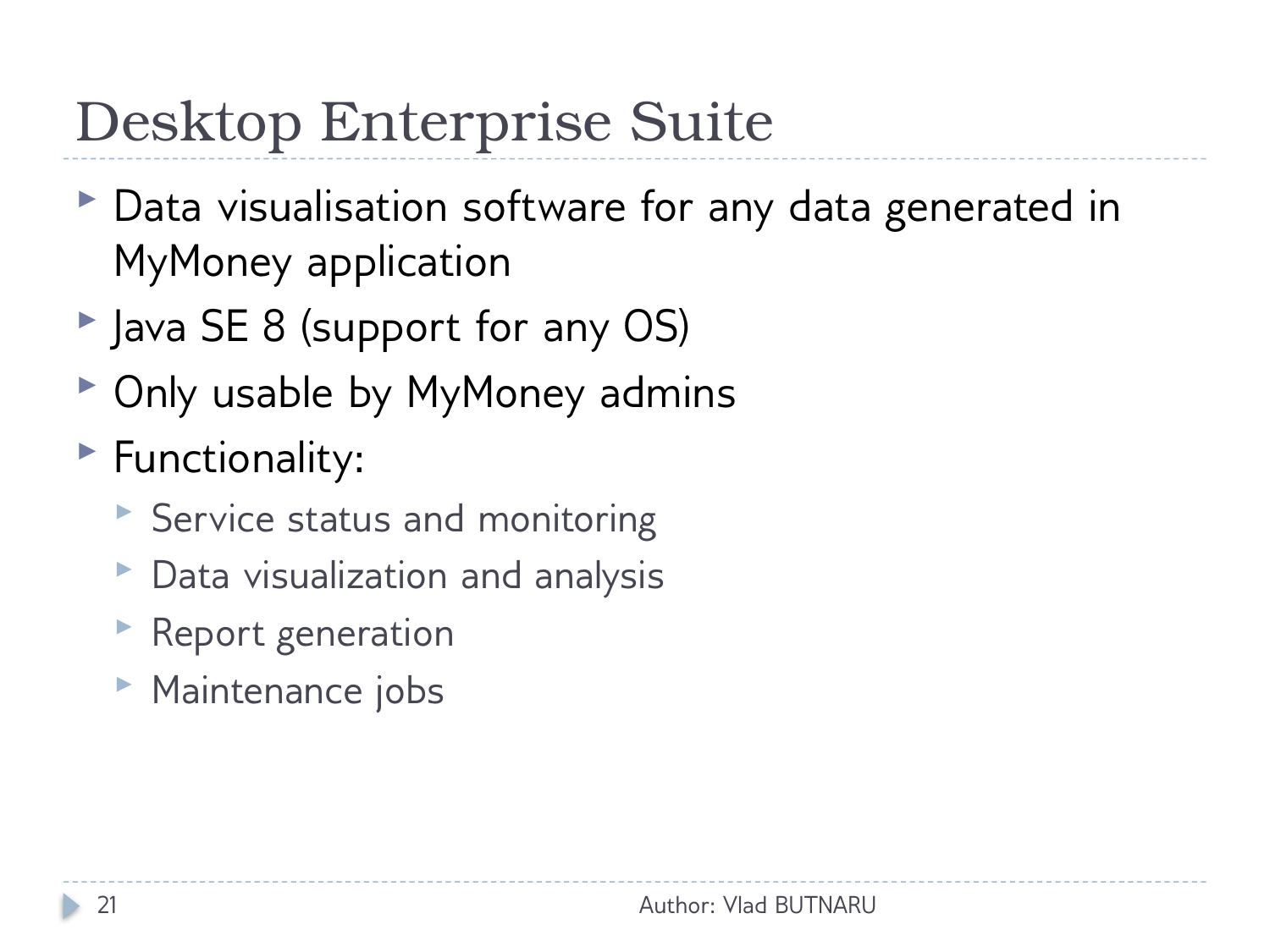

# Desktop Enterprise Suite
Data visualisation software for any data generated in MyMoney application
Java SE 8 (support for any OS)
Only usable by MyMoney admins
Functionality:
Service status and monitoring
Data visualization and analysis
Report generation
Maintenance jobs
21
Author: Vlad BUTNARU